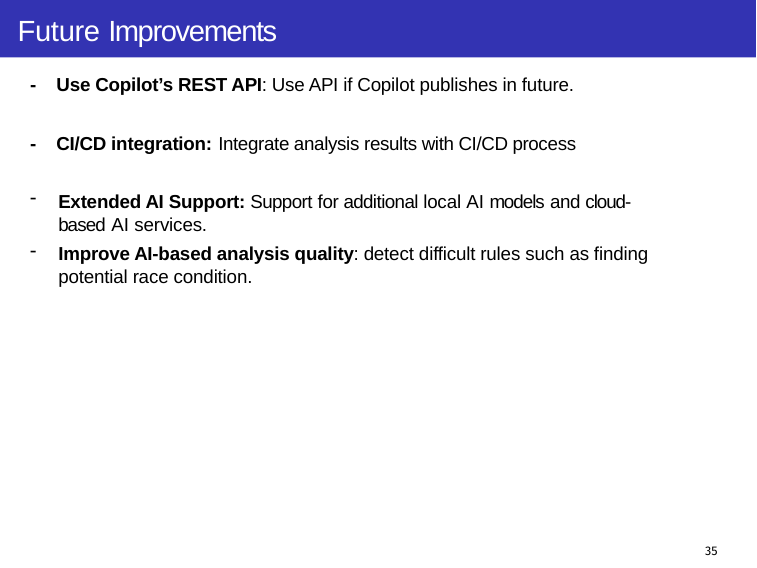

# Future Improvements
-    Use Copilot’s REST API: Use API if Copilot publishes in future.

-    CI/CD integration: Integrate analysis results with CI/CD process

Extended AI Support: Support for additional local AI models and cloud-based AI services.
Improve AI-based analysis quality: detect difficult rules such as finding potential race condition.

35